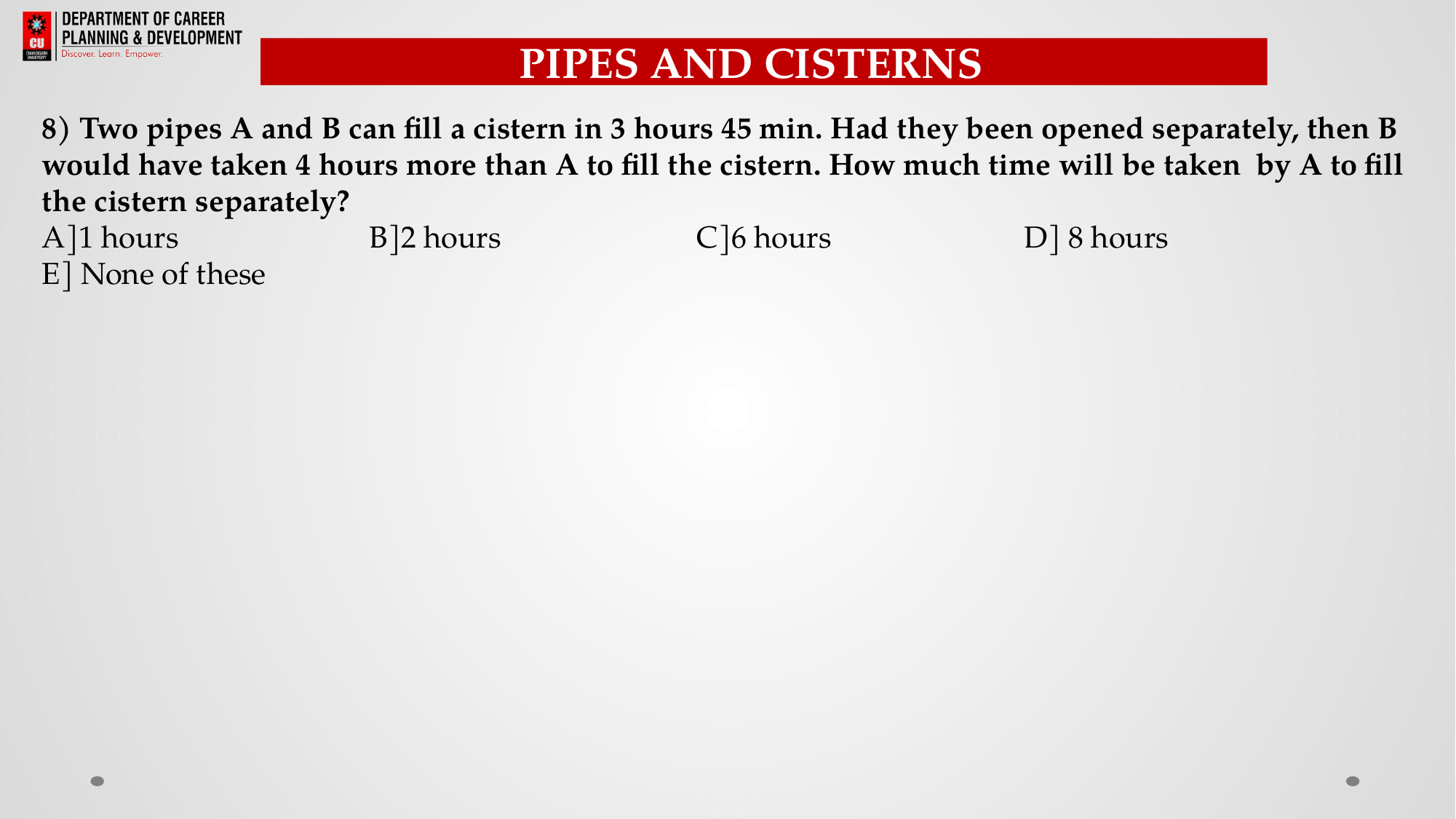

PIPES AND CISTERNSS
8) Two pipes A and B can fill a cistern in 3 hours 45 min. Had they been opened separately, then B would have taken 4 hours more than A to fill the cistern. How much time will be taken  by A to fill the cistern separately?
A]1 hours		B]2 hours    		C]6 hours		D] 8 hours
E] None of these